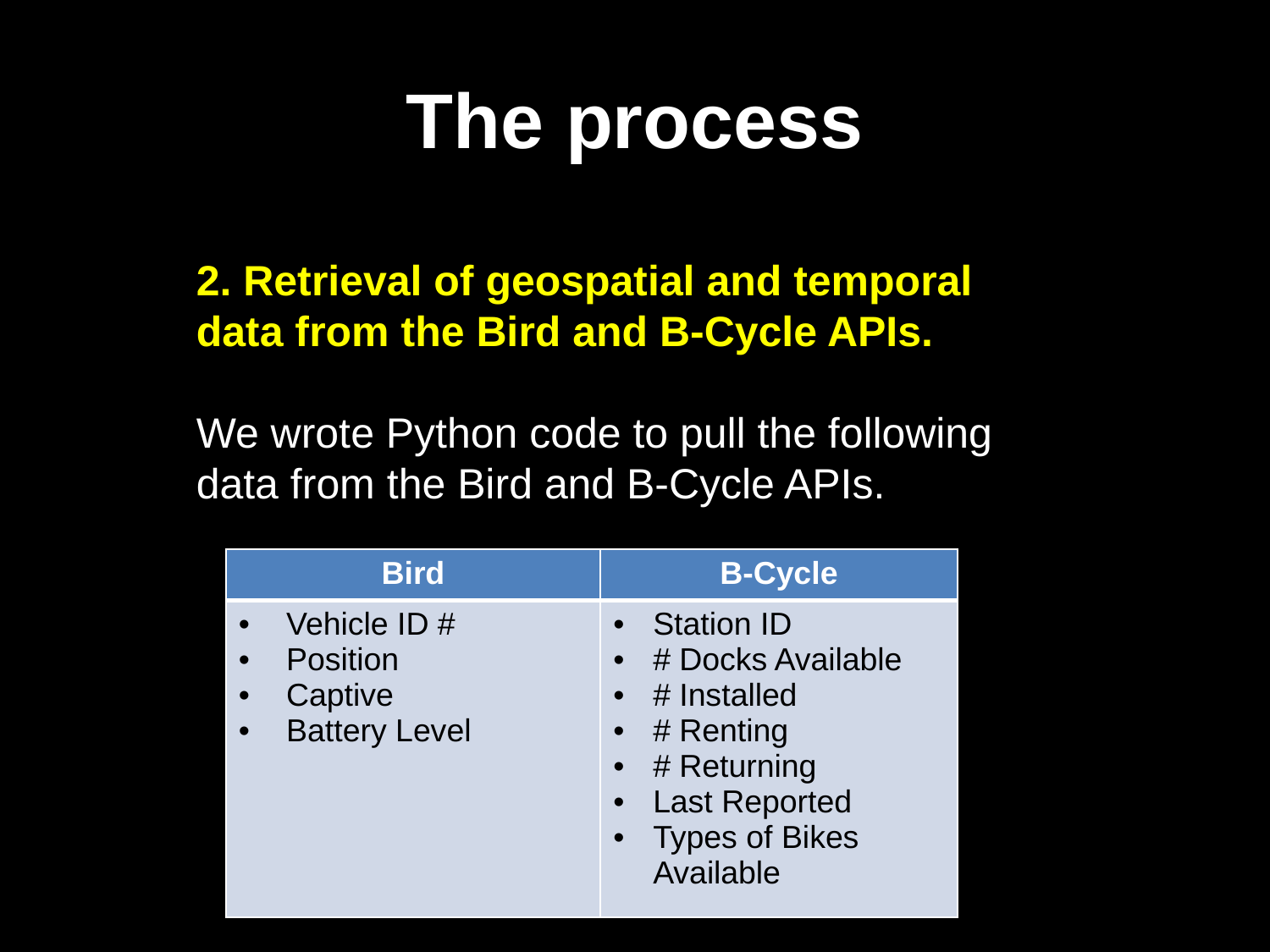

# The process
2. Retrieval of geospatial and temporal data from the Bird and B-Cycle APIs.

We wrote Python code to pull the following data from the Bird and B-Cycle APIs.

| Bird | B-Cycle |
| --- | --- |
| Vehicle ID # Position Captive Battery Level | Station ID # Docks Available # Installed # Renting # Returning Last Reported Types of Bikes Available |